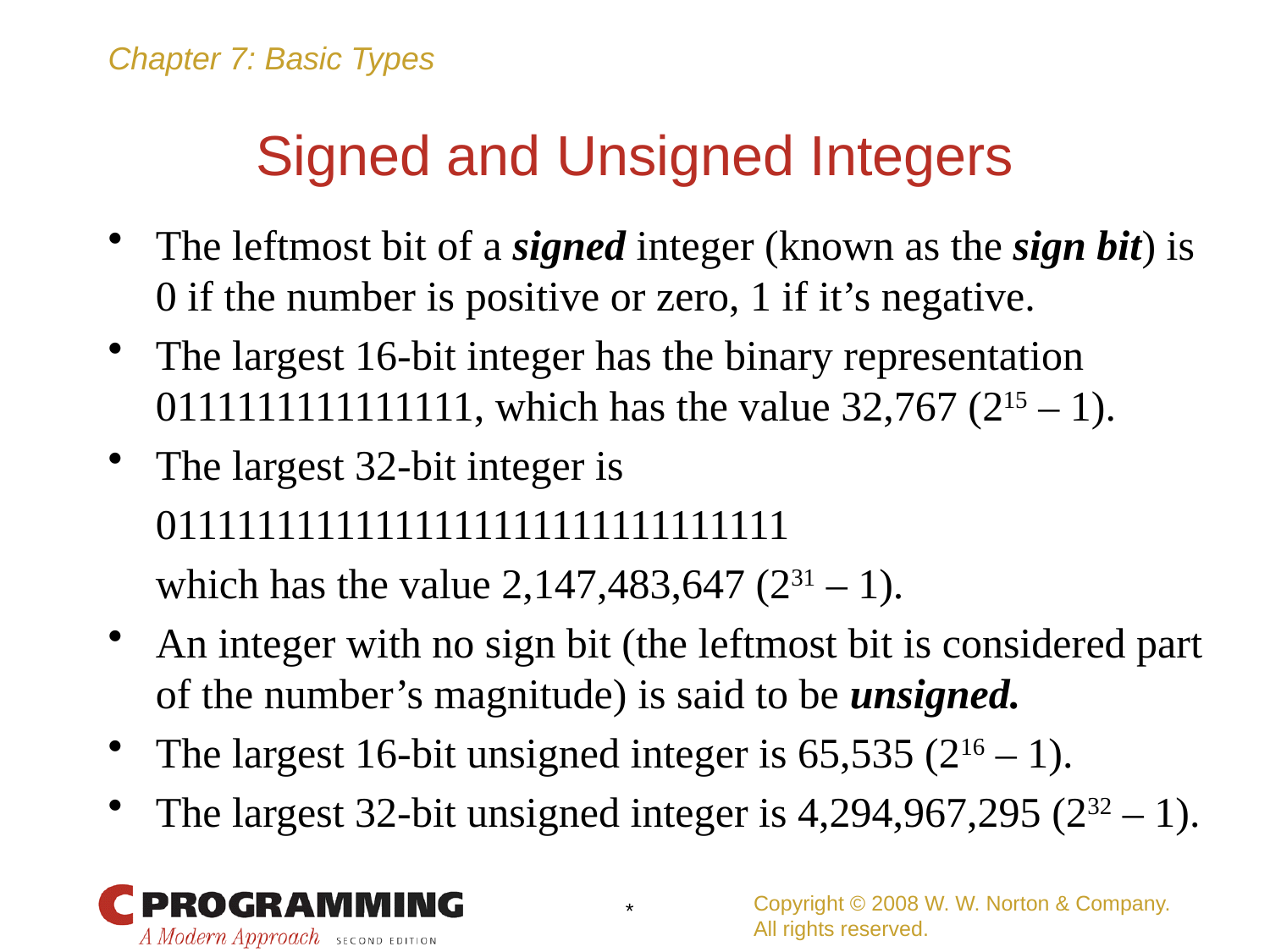

# Signed and Unsigned Integers
The leftmost bit of a signed integer (known as the sign bit) is 0 if the number is positive or zero, 1 if it’s negative.
The largest 16-bit integer has the binary representation 0111111111111111, which has the value 32,767 (215 – 1).
The largest 32-bit integer is
	01111111111111111111111111111111
	which has the value 2,147,483,647 (231 – 1).
An integer with no sign bit (the leftmost bit is considered part of the number’s magnitude) is said to be unsigned.
The largest 16-bit unsigned integer is 65,535 (216 – 1).
The largest 32-bit unsigned integer is 4,294,967,295 (232 – 1).

Copyright © 2008 W. W. Norton & Company.
All rights reserved.
*